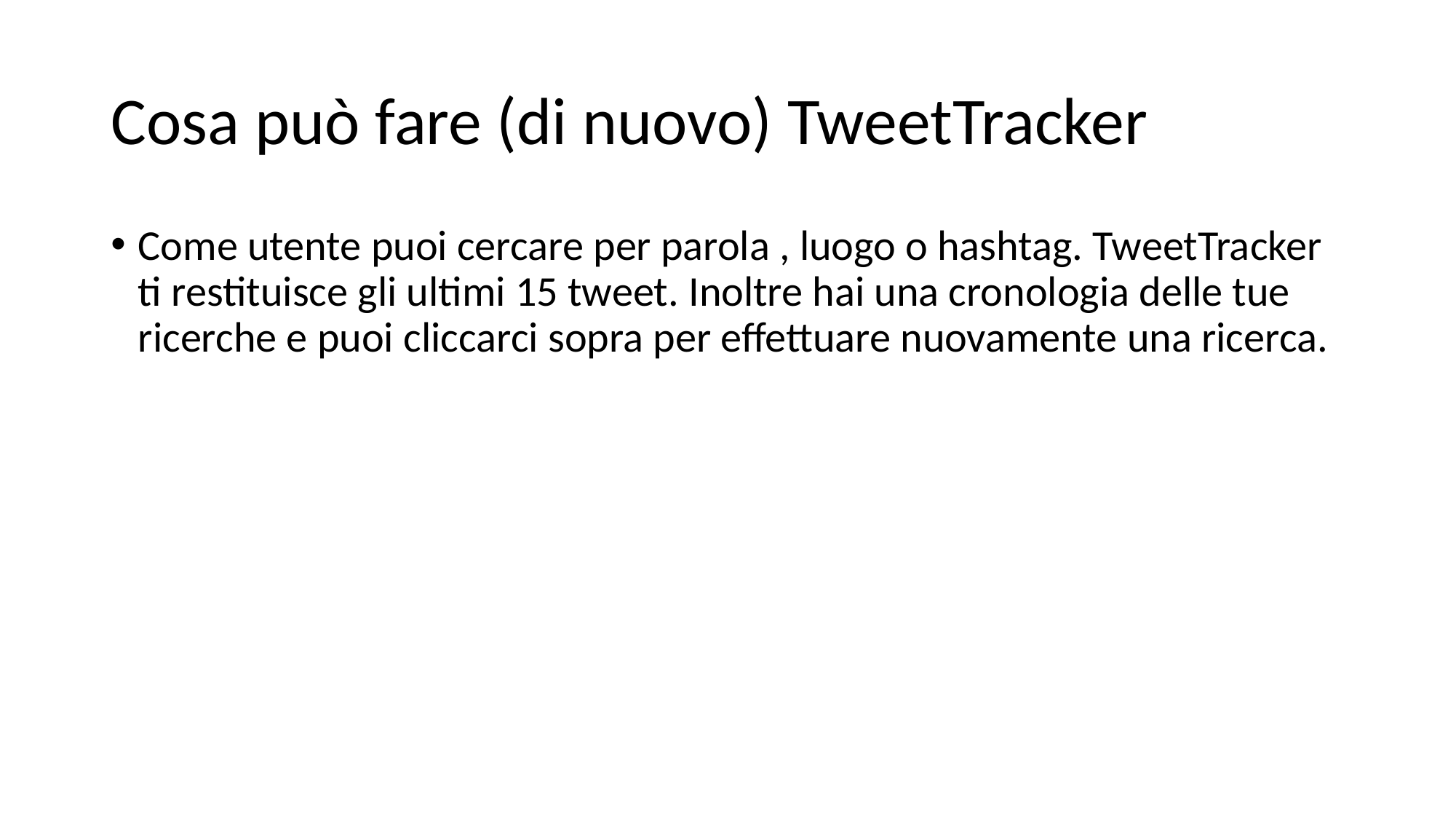

# Cosa può fare (di nuovo) TweetTracker
Come utente puoi cercare per parola , luogo o hashtag. TweetTracker ti restituisce gli ultimi 15 tweet. Inoltre hai una cronologia delle tue ricerche e puoi cliccarci sopra per effettuare nuovamente una ricerca.